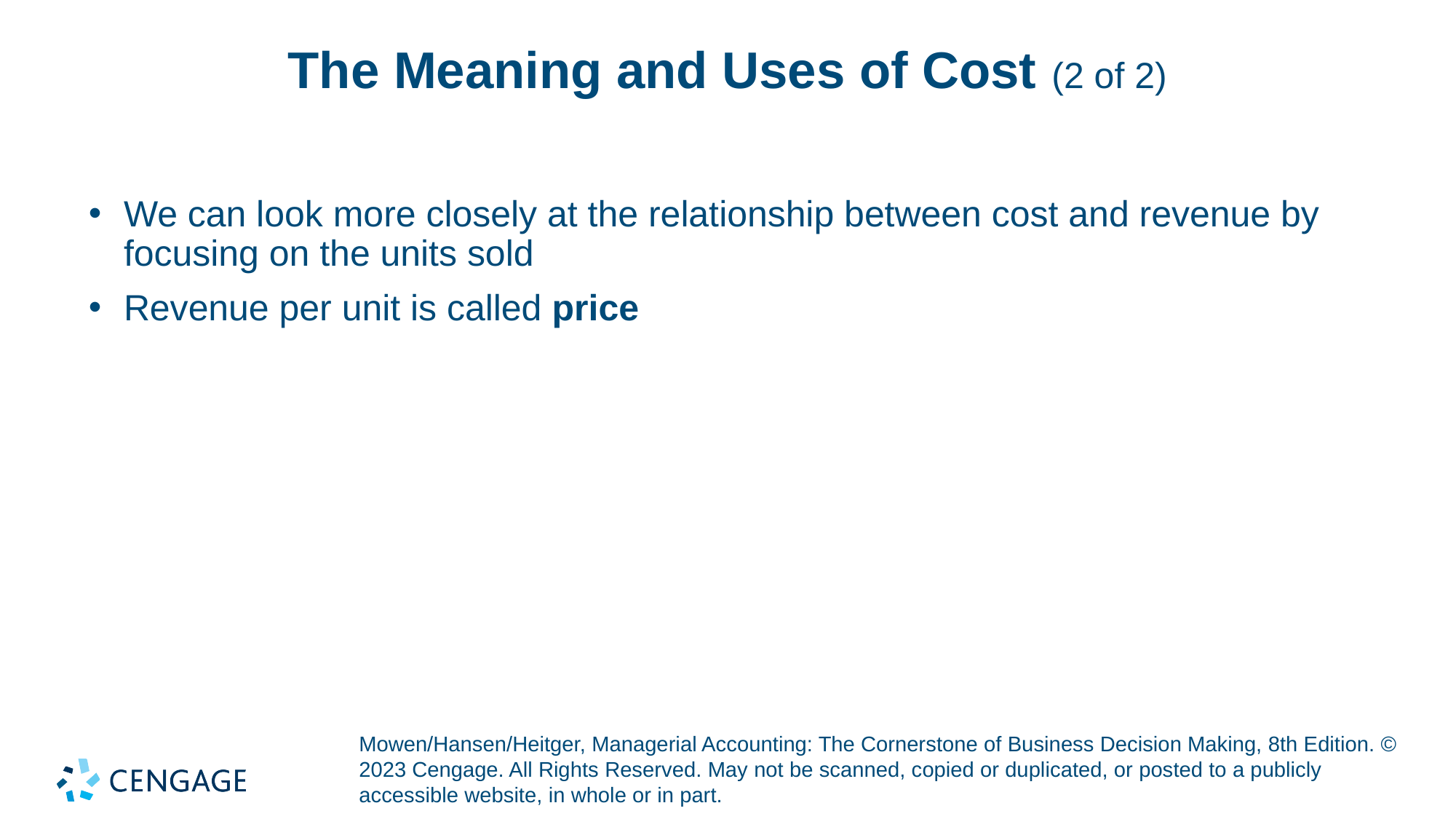

# The Meaning and Uses of Cost (2 of 2)
We can look more closely at the relationship between cost and revenue by focusing on the units sold
Revenue per unit is called price